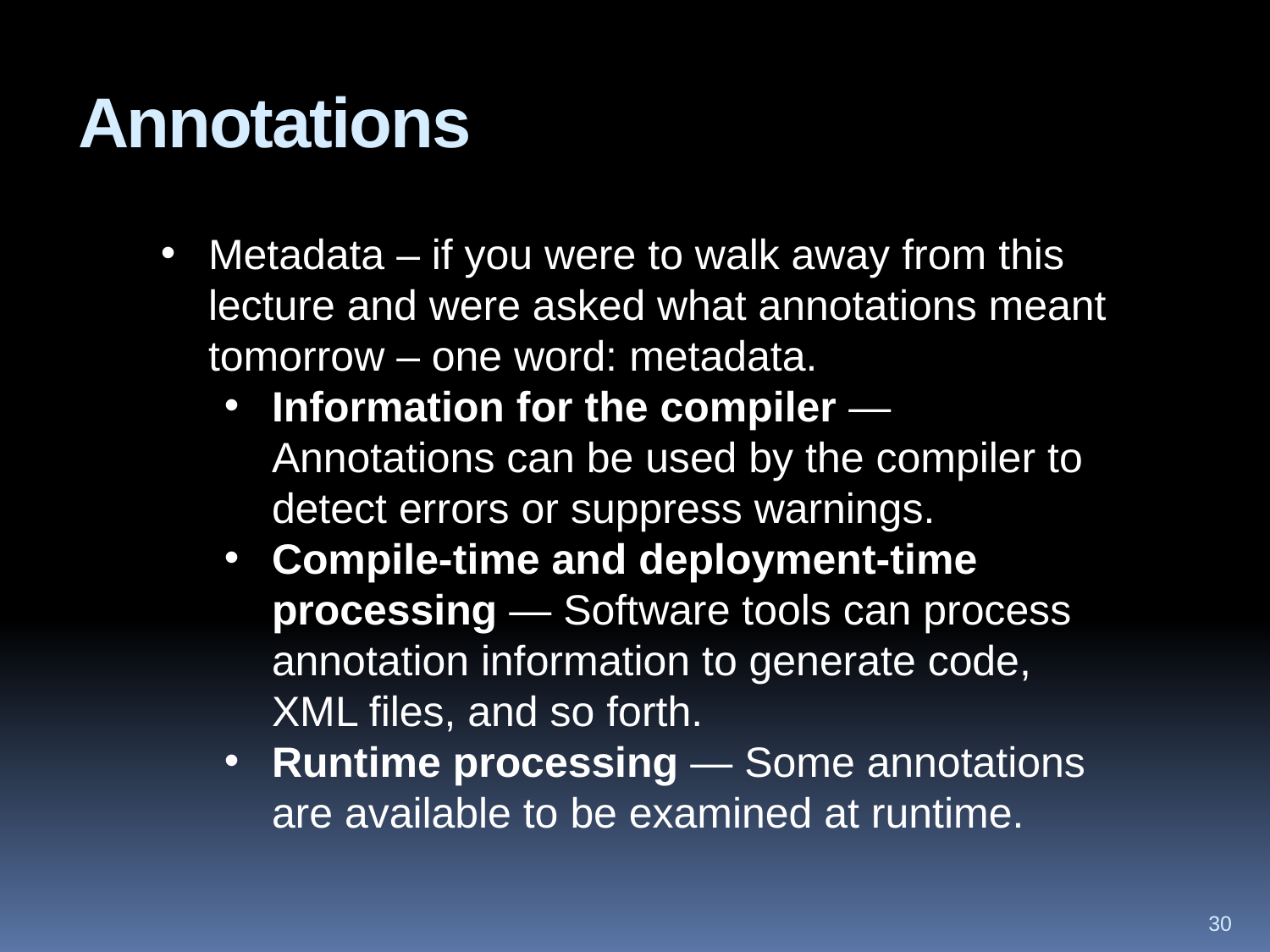

# Annotations
Metadata – if you were to walk away from this lecture and were asked what annotations meant tomorrow – one word: metadata.
Information for the compiler — Annotations can be used by the compiler to detect errors or suppress warnings.
Compile-time and deployment-time processing — Software tools can process annotation information to generate code, XML files, and so forth.
Runtime processing — Some annotations are available to be examined at runtime.

30